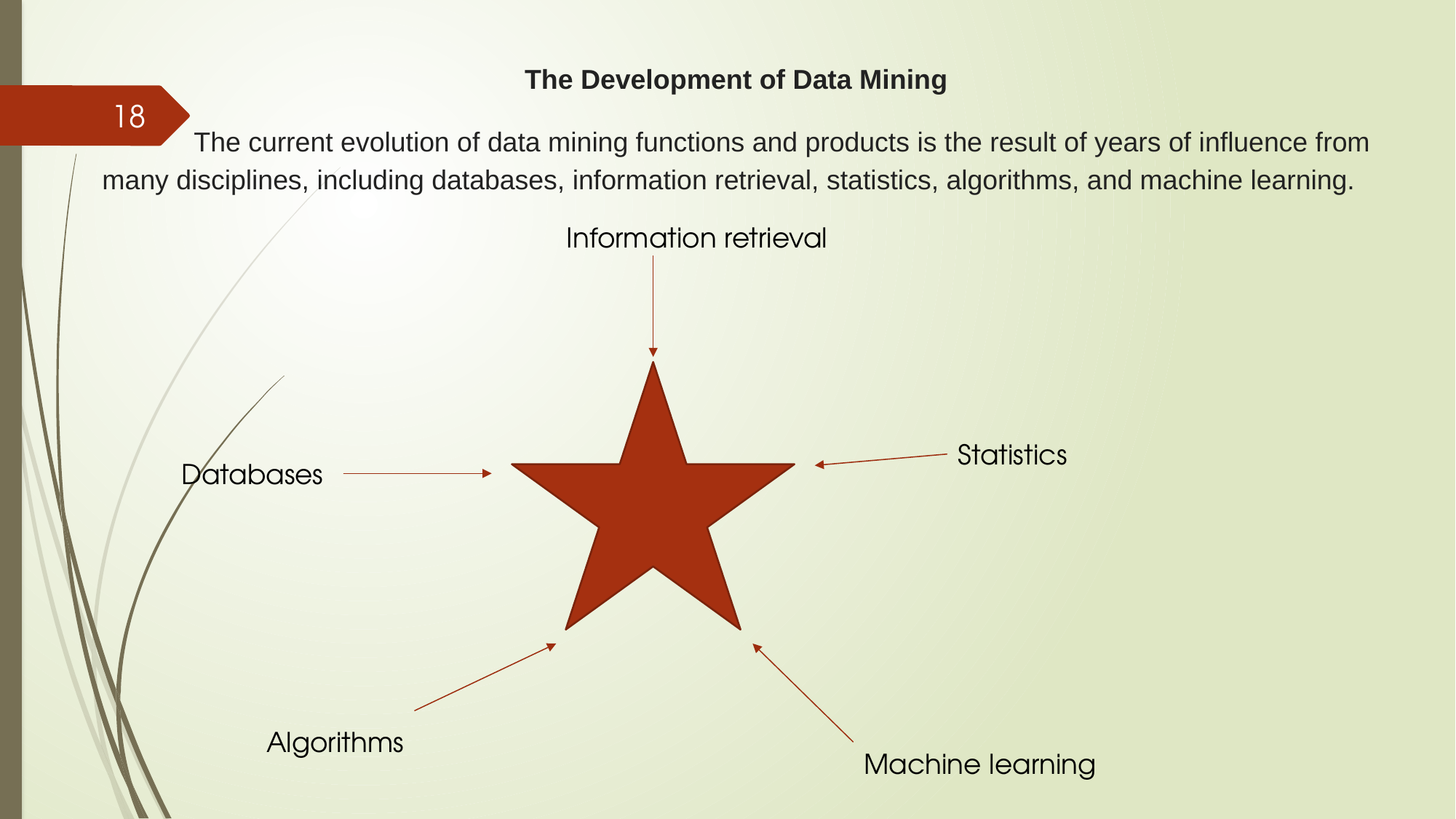

The Development of Data Mining
18
            The current evolution of data mining functions and products is the result of years of influence from many disciplines, including databases, information retrieval, statistics, algorithms, and machine learning.
Information retrieval

Statistics
Databases
Algorithms
Machine learning